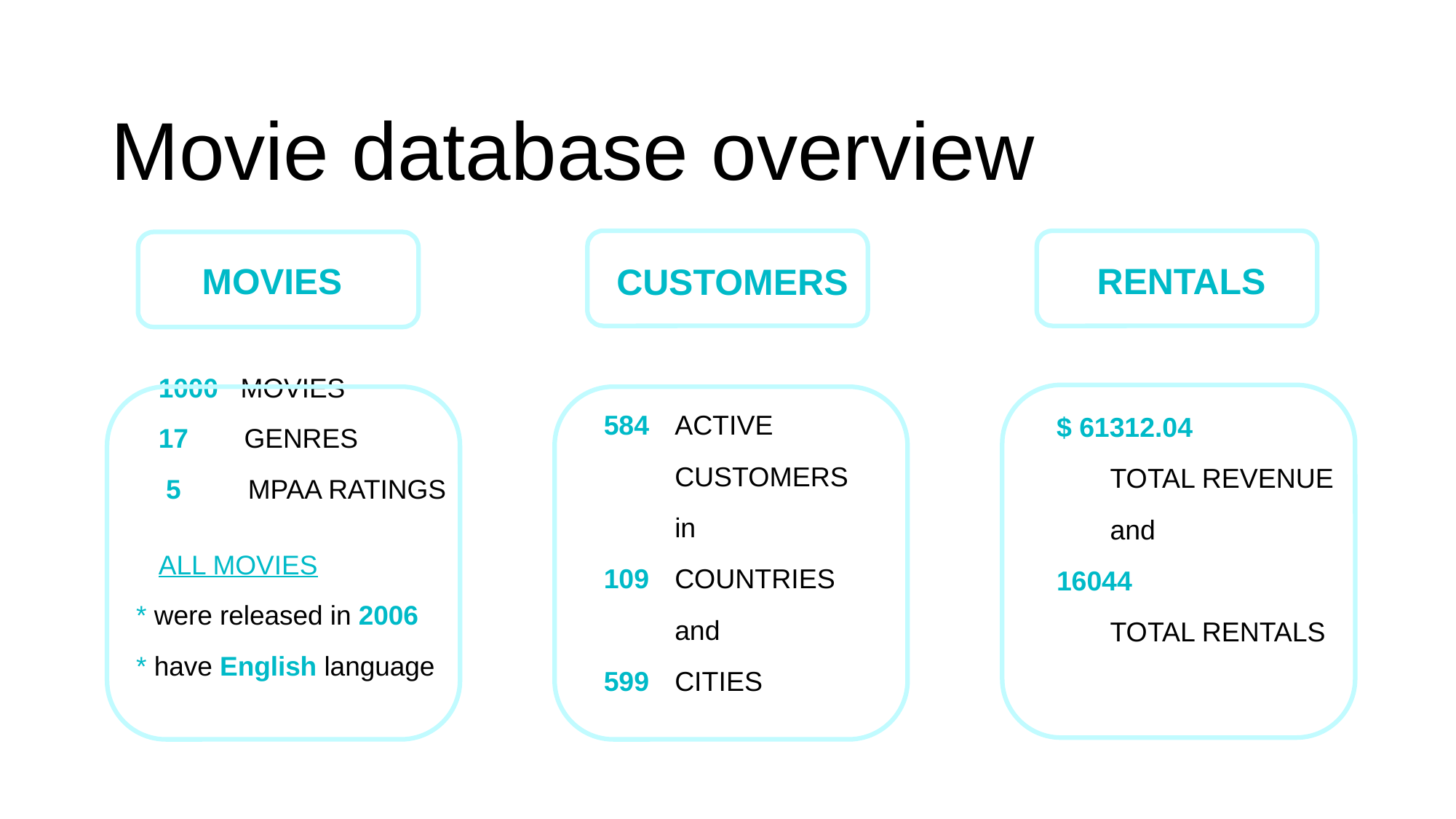

# Movie database overview

	RENTALS

         $ 61312.04
                TOTAL REVENUE
                and
         16044
                TOTAL RENTALS
	 MOVIES

          1000   MOVIES
          17	       GENRES
           5         MPAA RATINGS

          ALL MOVIES
       * were released in 2006
       * have English language
     CUSTOMERS

     584	ACTIVE
	CUSTOMERS
	in
     109	COUNTRIES
	and
     599 	CITIES